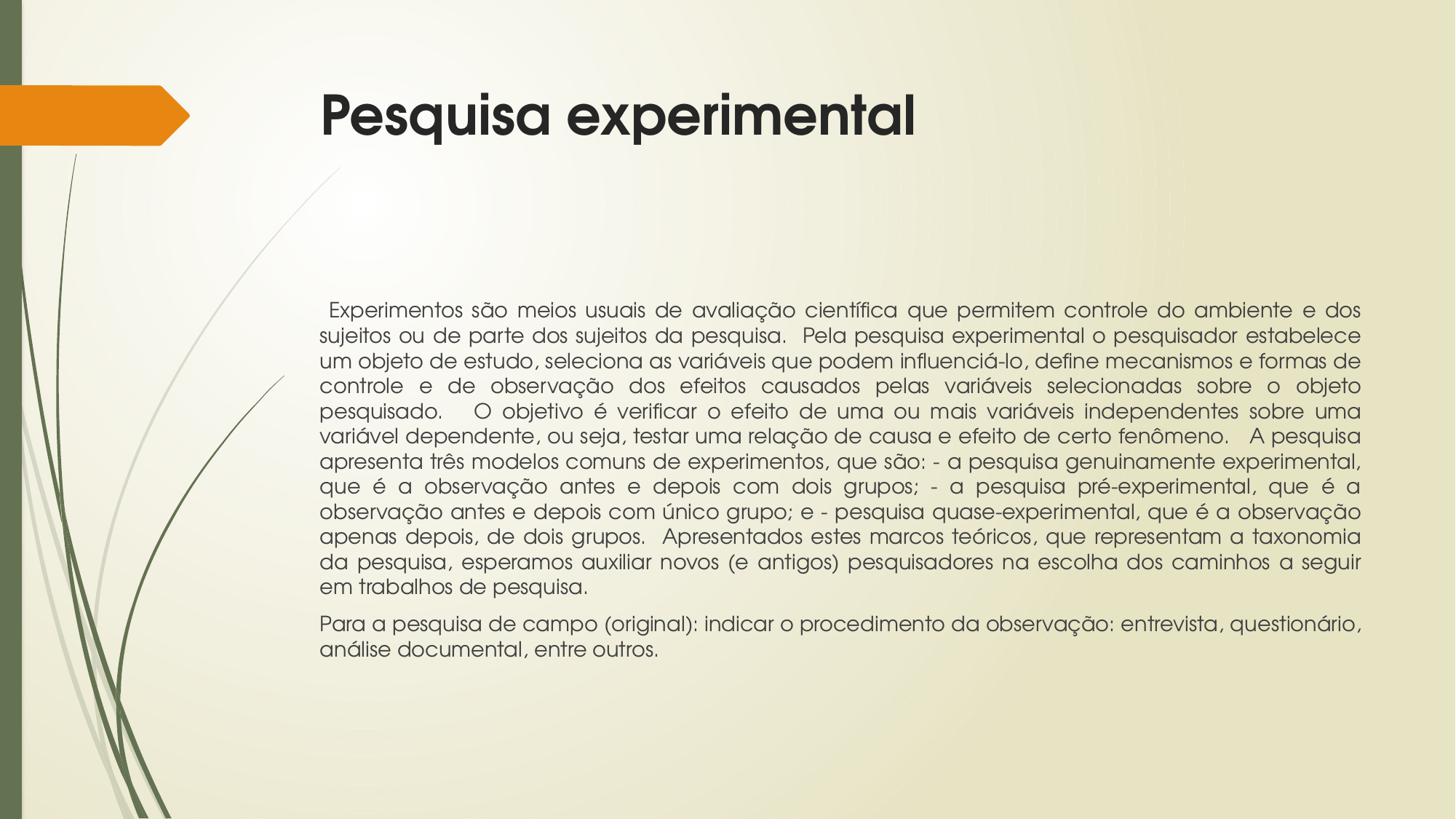

# Pesquisa experimental

 Experimentos são meios usuais de avaliação científica que permitem controle do ambiente e dos sujeitos ou de parte dos sujeitos da pesquisa.  Pela pesquisa experimental o pesquisador estabelece um objeto de estudo, seleciona as variáveis que podem influenciá-lo, define mecanismos e formas de controle e de observação dos efeitos causados pelas variáveis selecionadas sobre o objeto pesquisado.   O objetivo é verificar o efeito de uma ou mais variáveis independentes sobre uma variável dependente, ou seja, testar uma relação de causa e efeito de certo fenômeno.   A pesquisa apresenta três modelos comuns de experimentos, que são: - a pesquisa genuinamente experimental, que é a observação antes e depois com dois grupos; - a pesquisa pré-experimental, que é a observação antes e depois com único grupo; e - pesquisa quase-experimental, que é a observação apenas depois, de dois grupos.  Apresentados estes marcos teóricos, que representam a taxonomia da pesquisa, esperamos auxiliar novos (e antigos) pesquisadores na escolha dos caminhos a seguir em trabalhos de pesquisa.
Para a pesquisa de campo (original): indicar o procedimento da observação: entrevista, questionário, análise documental, entre outros.